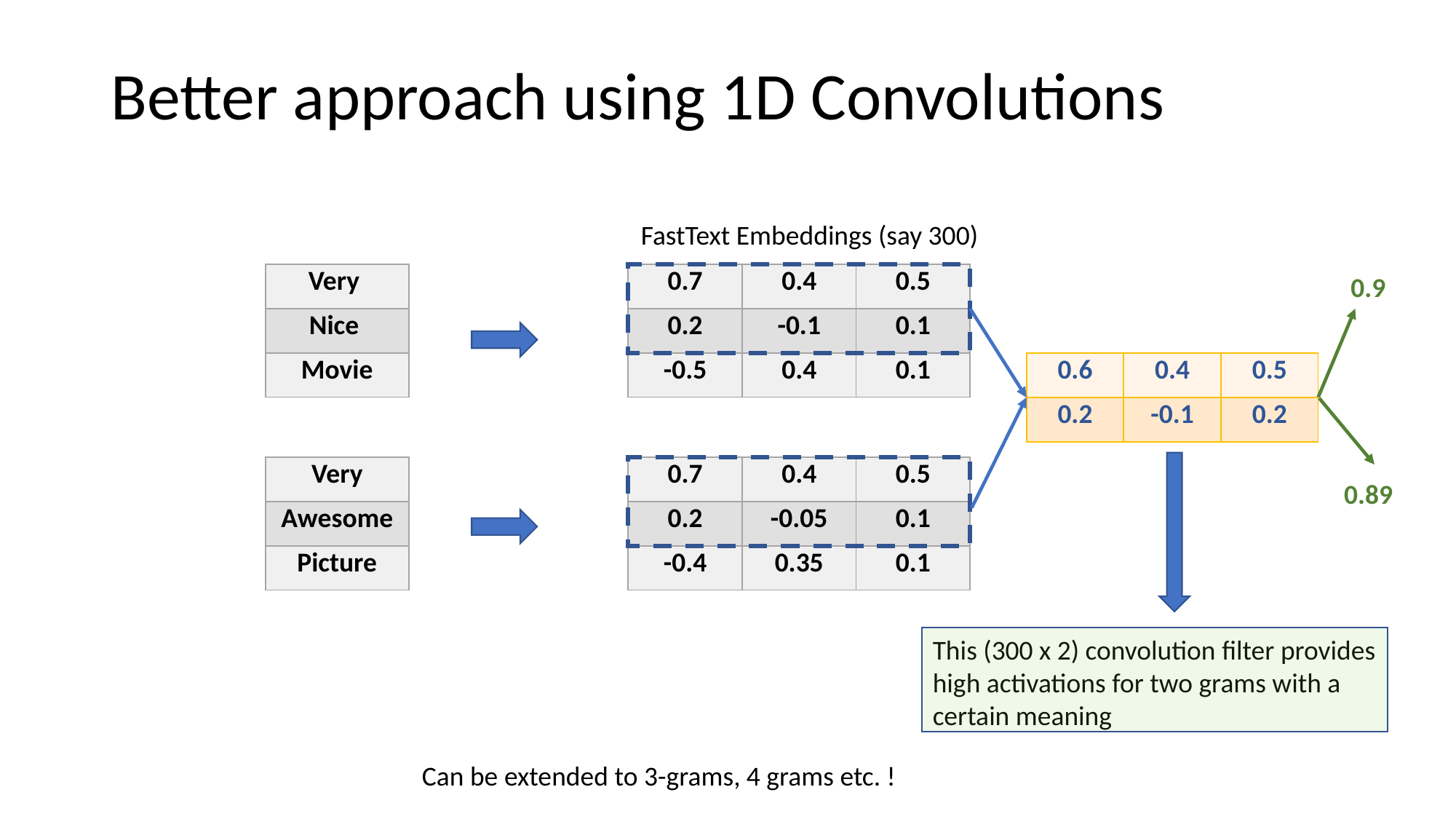

# Better approach using 1D Convolutions
FastText Embeddings (say 300)
| Very |
| --- |
| Nice |
| Movie |
| 0.7 | 0.4 | 0.5 |
| --- | --- | --- |
| 0.2 | -0.1 | 0.1 |
| -0.5 | 0.4 | 0.1 |

0.9

| 0.6 | 0.4 | 0.5 |
| --- | --- | --- |
| 0.2 | -0.1 | 0.2 |

| Very |
| --- |
| Awesome |
| Picture |
| 0.7 | 0.4 | 0.5 |
| --- | --- | --- |
| 0.2 | -0.05 | 0.1 |
| -0.4 | 0.35 | 0.1 |
0.89

This (300 x 2) convolution filter provides high activations for two grams with a certain meaning

Can be extended to 3-grams, 4 grams etc. !